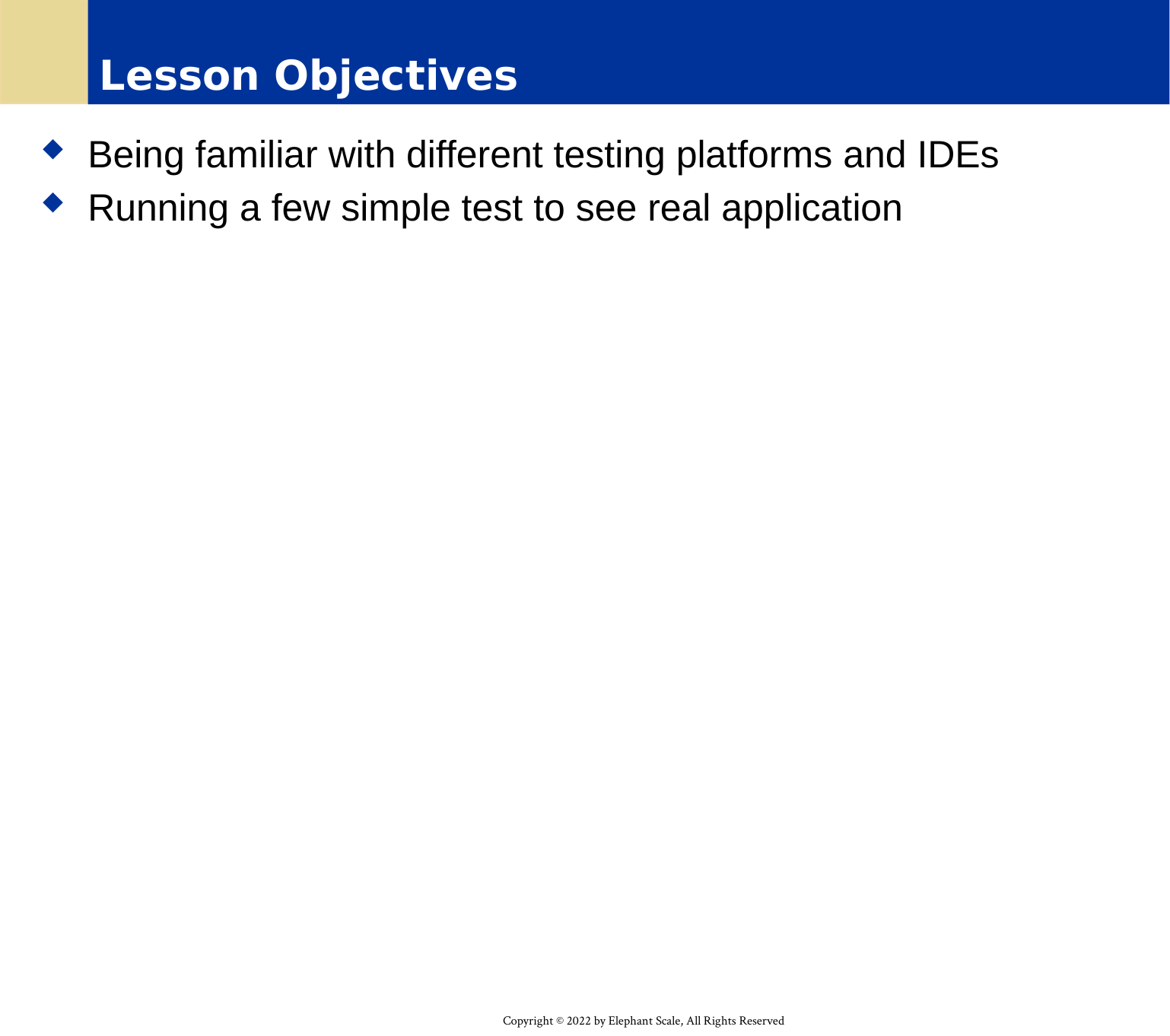

# Lesson Objectives
 Being familiar with different testing platforms and IDEs
 Running a few simple test to see real application
Copyright © 2022 by Elephant Scale, All Rights Reserved